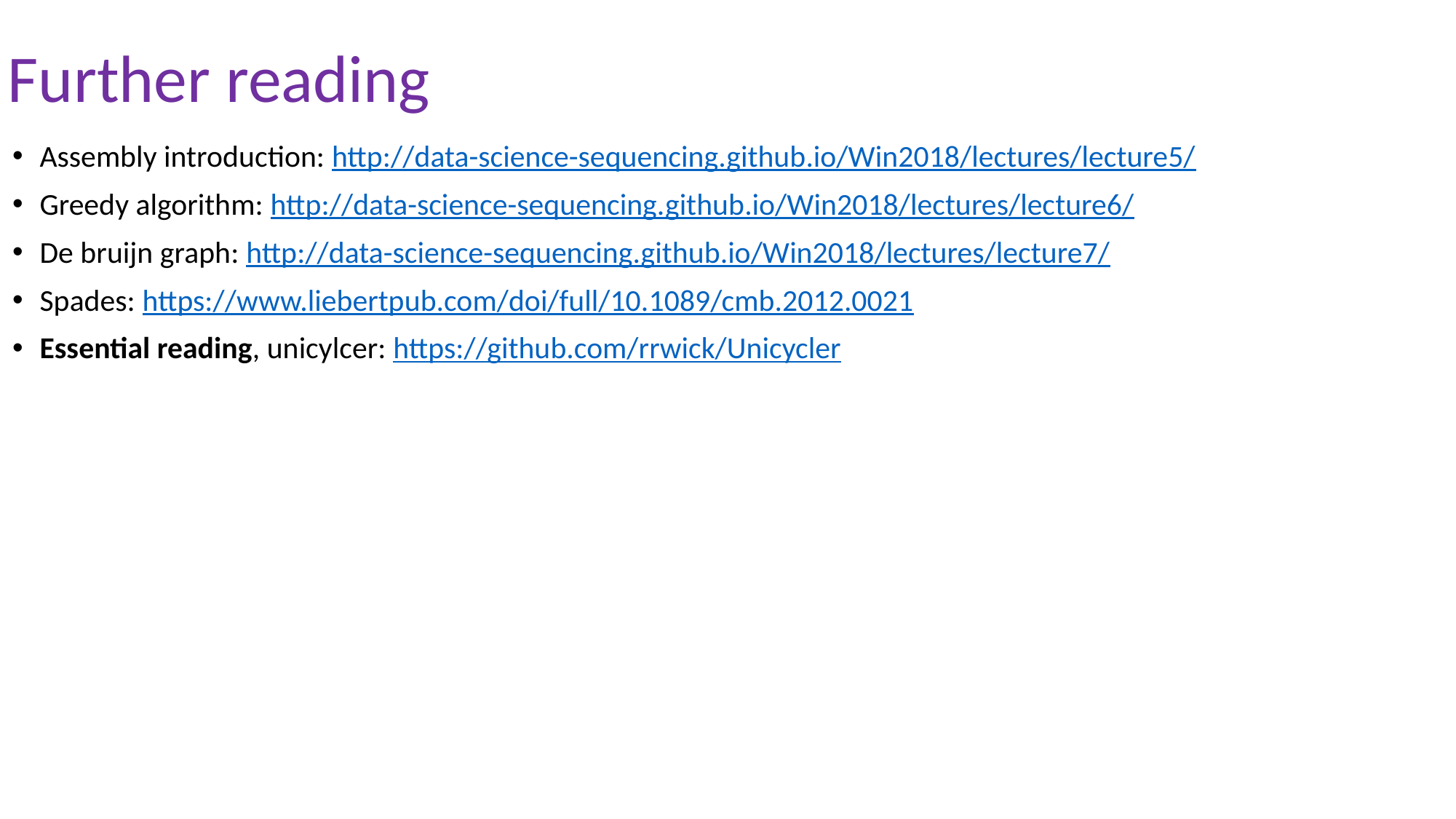

# Further reading
Assembly introduction: http://data-science-sequencing.github.io/Win2018/lectures/lecture5/
Greedy algorithm: http://data-science-sequencing.github.io/Win2018/lectures/lecture6/
De bruijn graph: http://data-science-sequencing.github.io/Win2018/lectures/lecture7/
Spades: https://www.liebertpub.com/doi/full/10.1089/cmb.2012.0021
Essential reading, unicylcer: https://github.com/rrwick/Unicycler